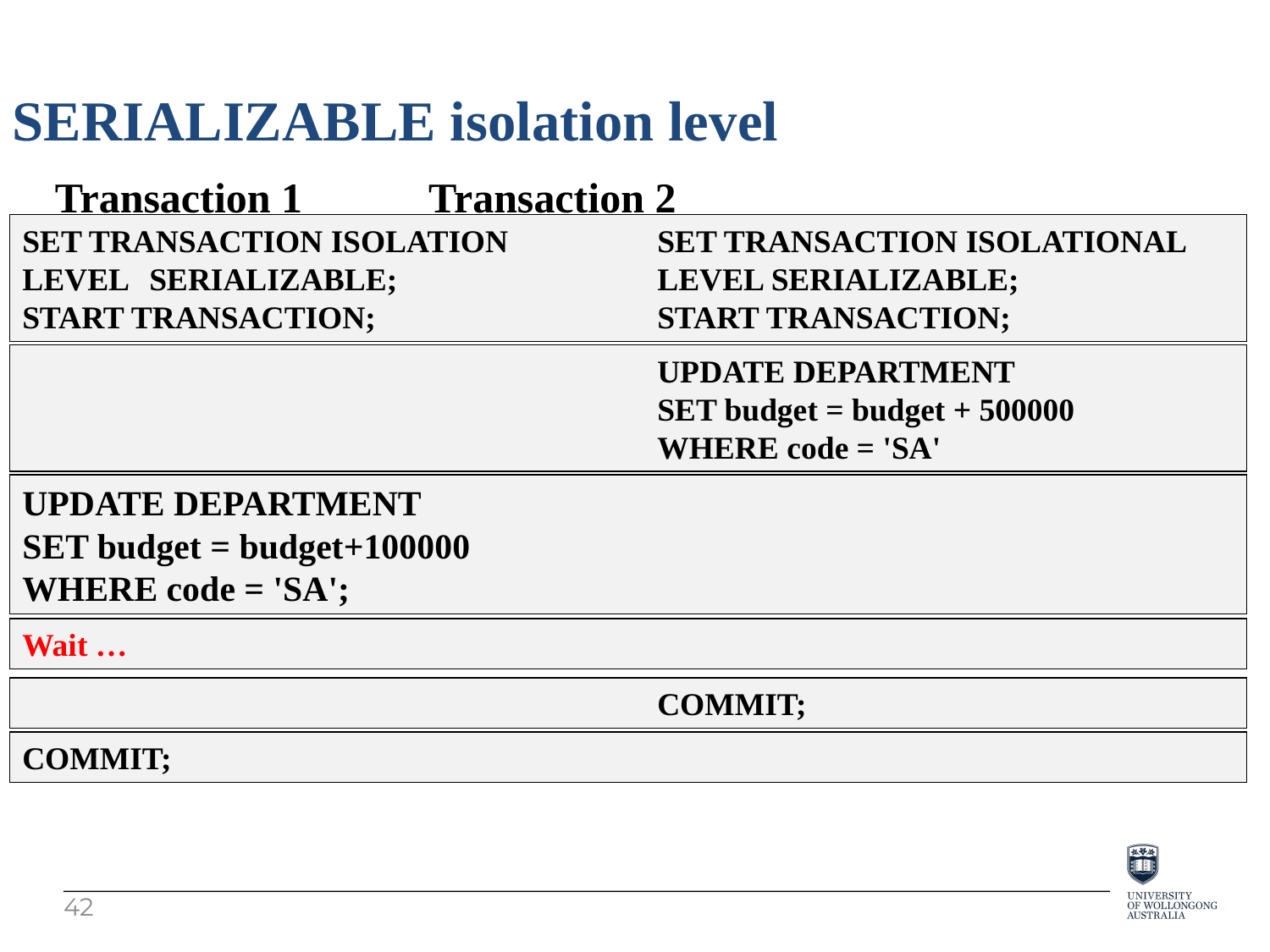

SERIALIZABLE isolation level
Transaction 1            Transaction 2
SET TRANSACTION ISOLATION		SET TRANSACTION ISOLATIONAL
LEVEL	SERIALIZABLE;			LEVEL SERIALIZABLE;
START TRANSACTION;			START TRANSACTION;
					UPDATE DEPARTMENT
					SET budget = budget + 500000
					WHERE code = 'SA'
UPDATE DEPARTMENT
SET budget = budget+100000
WHERE code = 'SA';
Wait …
					COMMIT;
COMMIT;
42